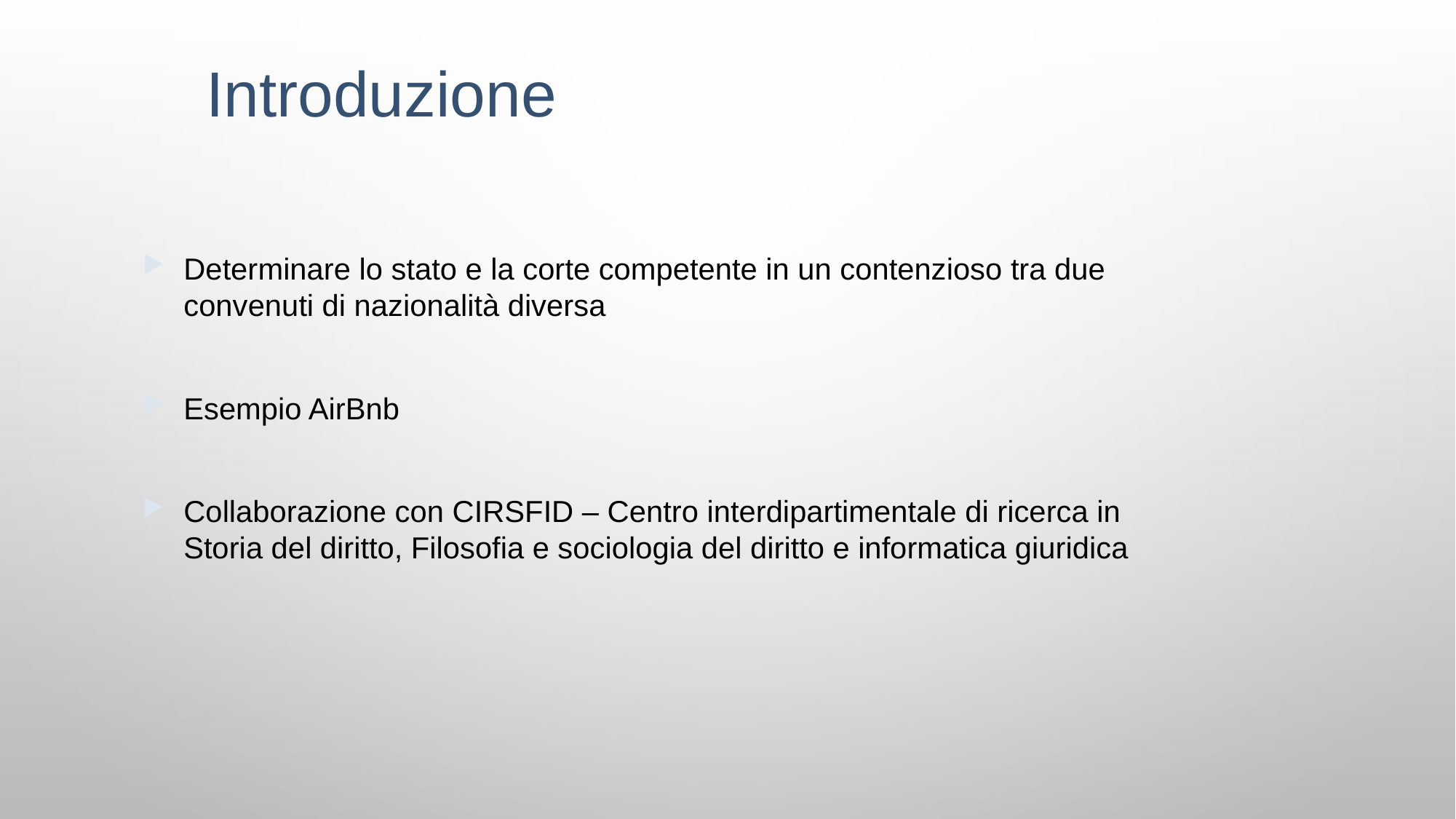

Introduzione
Determinare lo stato e la corte competente in un contenzioso tra due convenuti di nazionalità diversa

Esempio AirBnb

Collaborazione con CIRSFID – Centro interdipartimentale di ricerca in Storia del diritto, Filosofia e sociologia del diritto e informatica giuridica